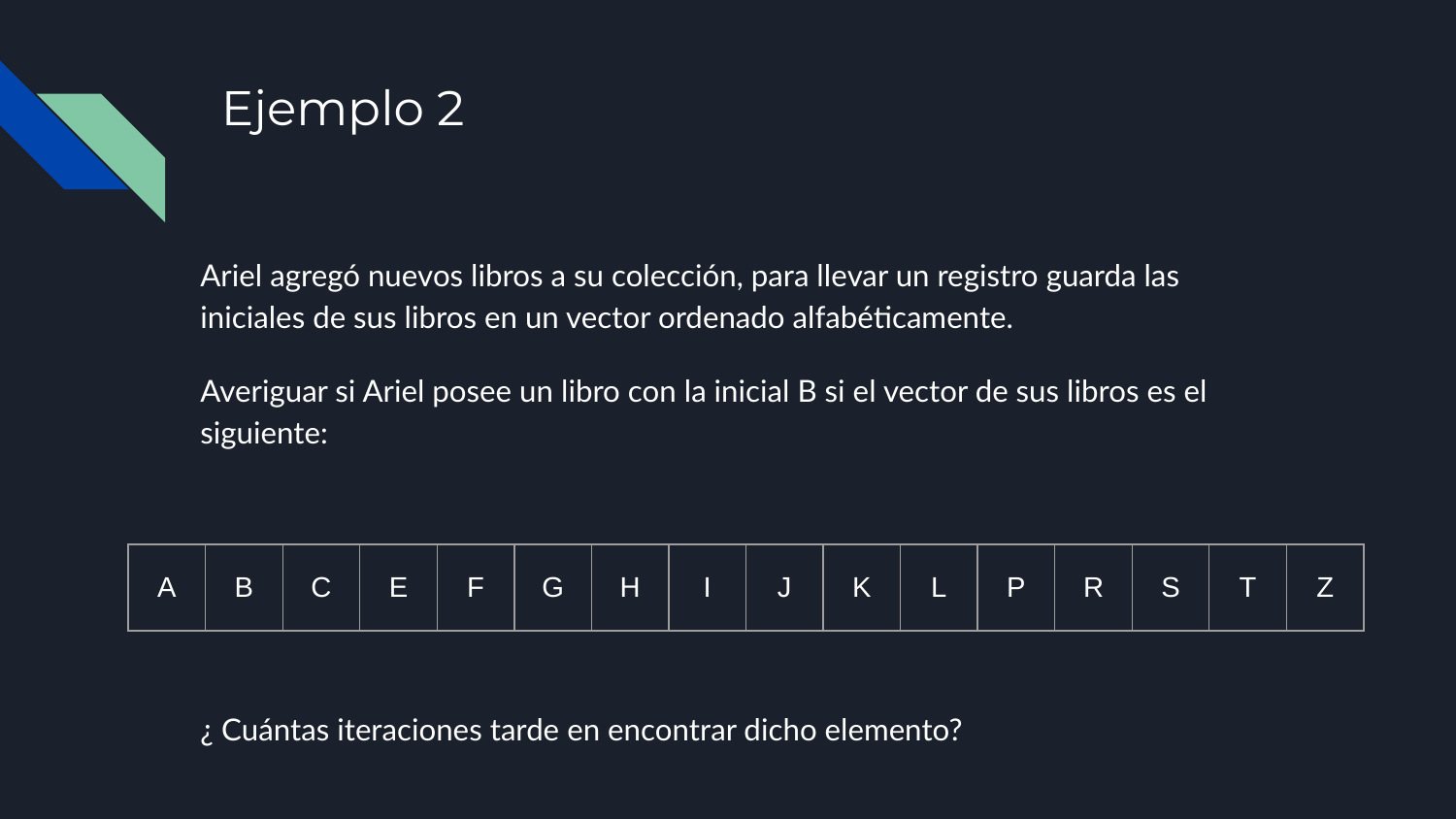

# Ejemplo 2
Ariel agregó nuevos libros a su colección, para llevar un registro guarda las iniciales de sus libros en un vector ordenado alfabéticamente.
Averiguar si Ariel posee un libro con la inicial B si el vector de sus libros es el siguiente:

¿ Cuántas iteraciones tarde en encontrar dicho elemento?
| A | B | C | E | F | G | H | I | J | K | L | P | R | S | T | Z |
| --- | --- | --- | --- | --- | --- | --- | --- | --- | --- | --- | --- | --- | --- | --- | --- |